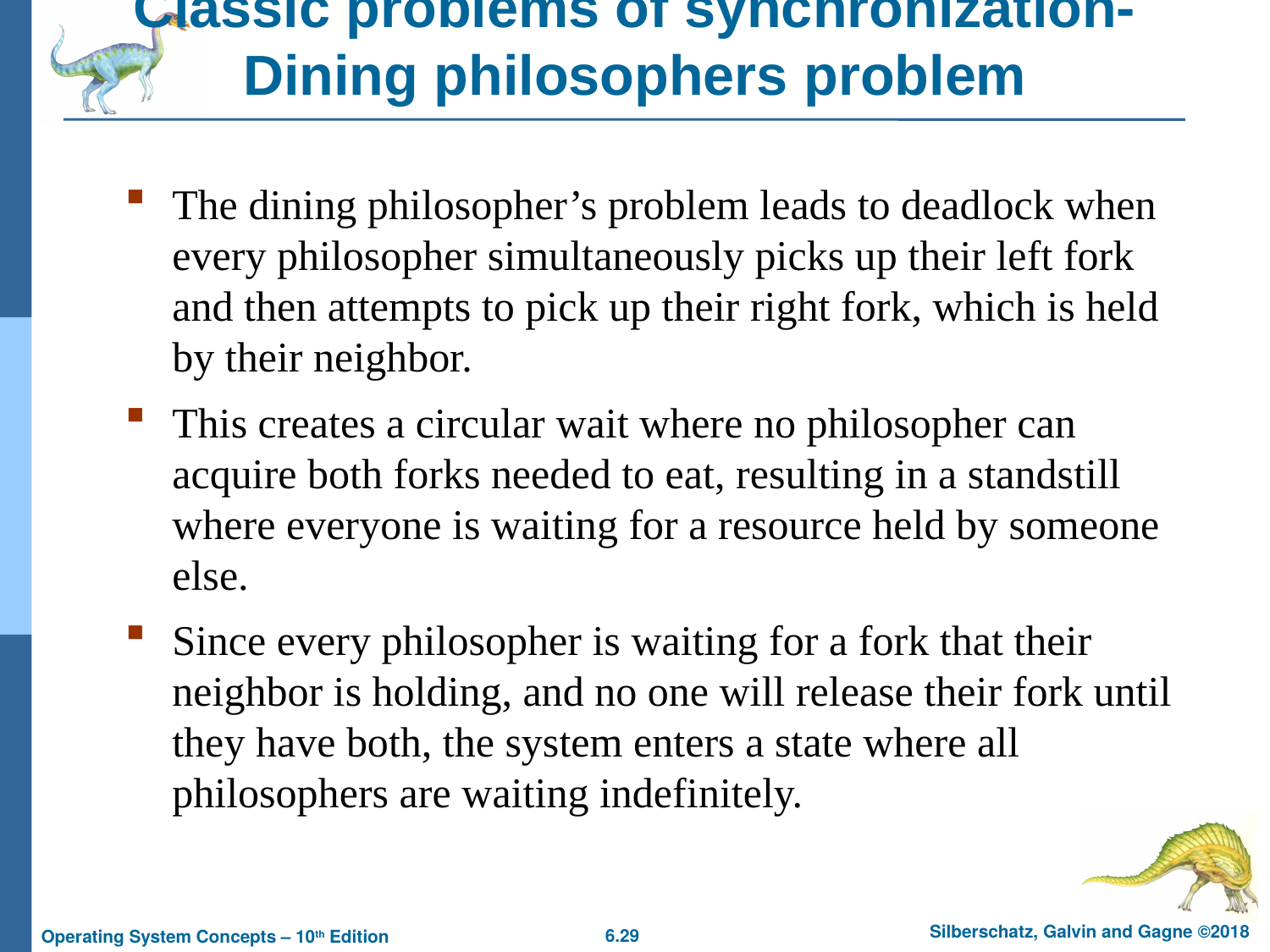

# Classic problems of synchronization- Dining philosophers problem
The dining philosopher’s problem leads to deadlock when every philosopher simultaneously picks up their left fork and then attempts to pick up their right fork, which is held by their neighbor.
This creates a circular wait where no philosopher can acquire both forks needed to eat, resulting in a standstill where everyone is waiting for a resource held by someone else.
Since every philosopher is waiting for a fork that their neighbor is holding, and no one will release their fork until they have both, the system enters a state where all philosophers are waiting indefinitely.